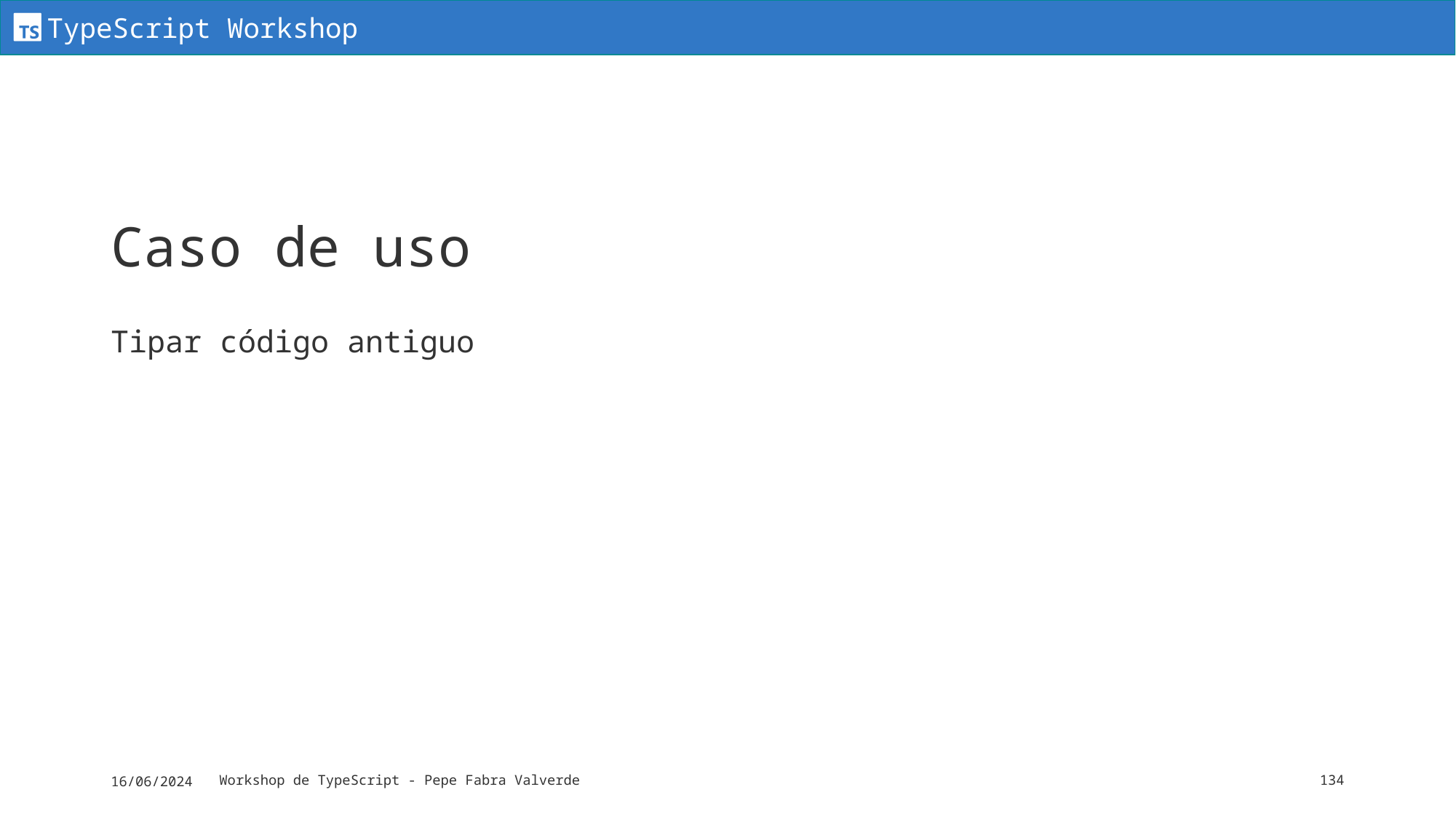

# Caso de uso
Tipar código antiguo
16/06/2024
Workshop de TypeScript - Pepe Fabra Valverde
134